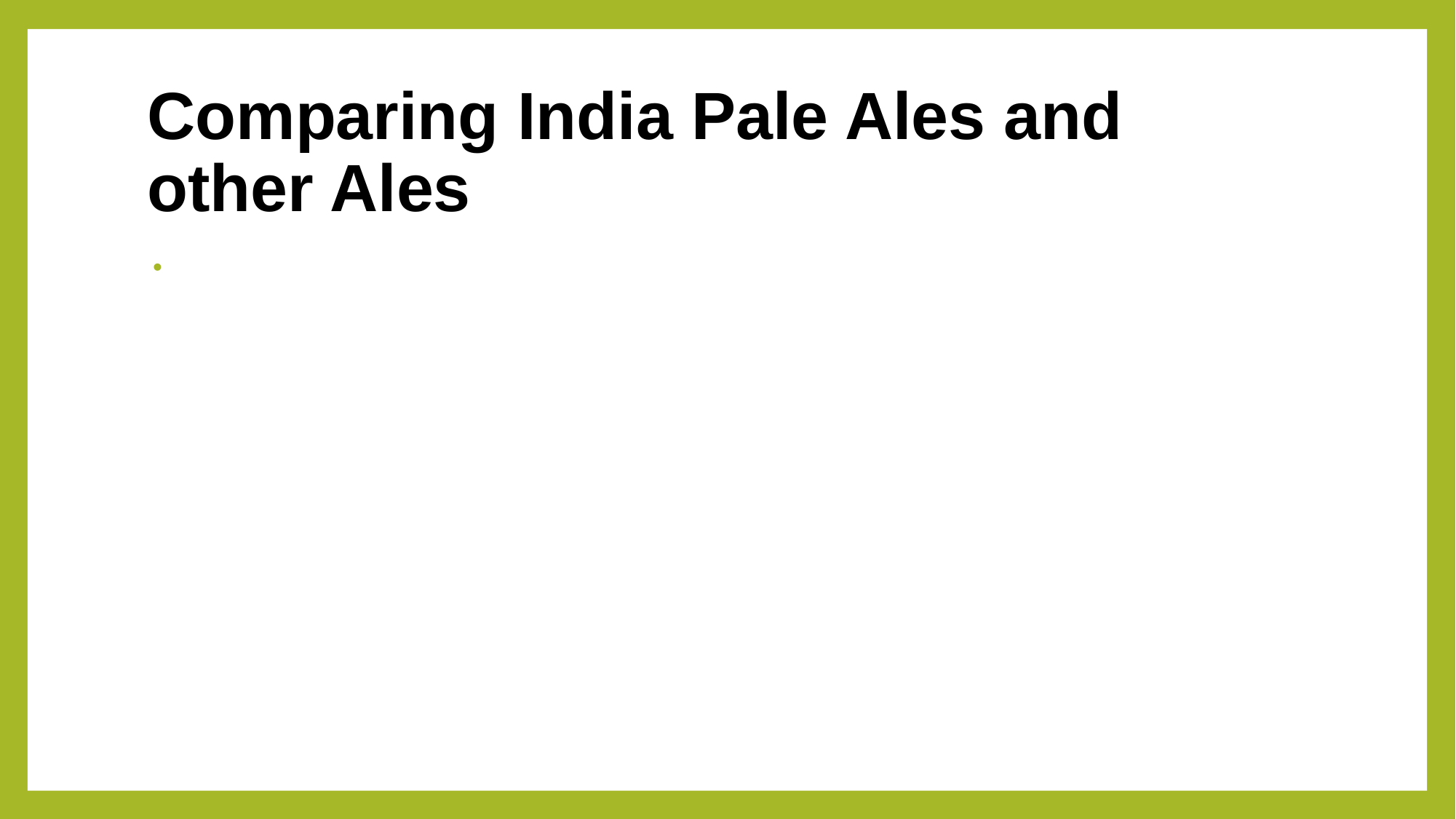

# Comparing India Pale Ales and other Ales